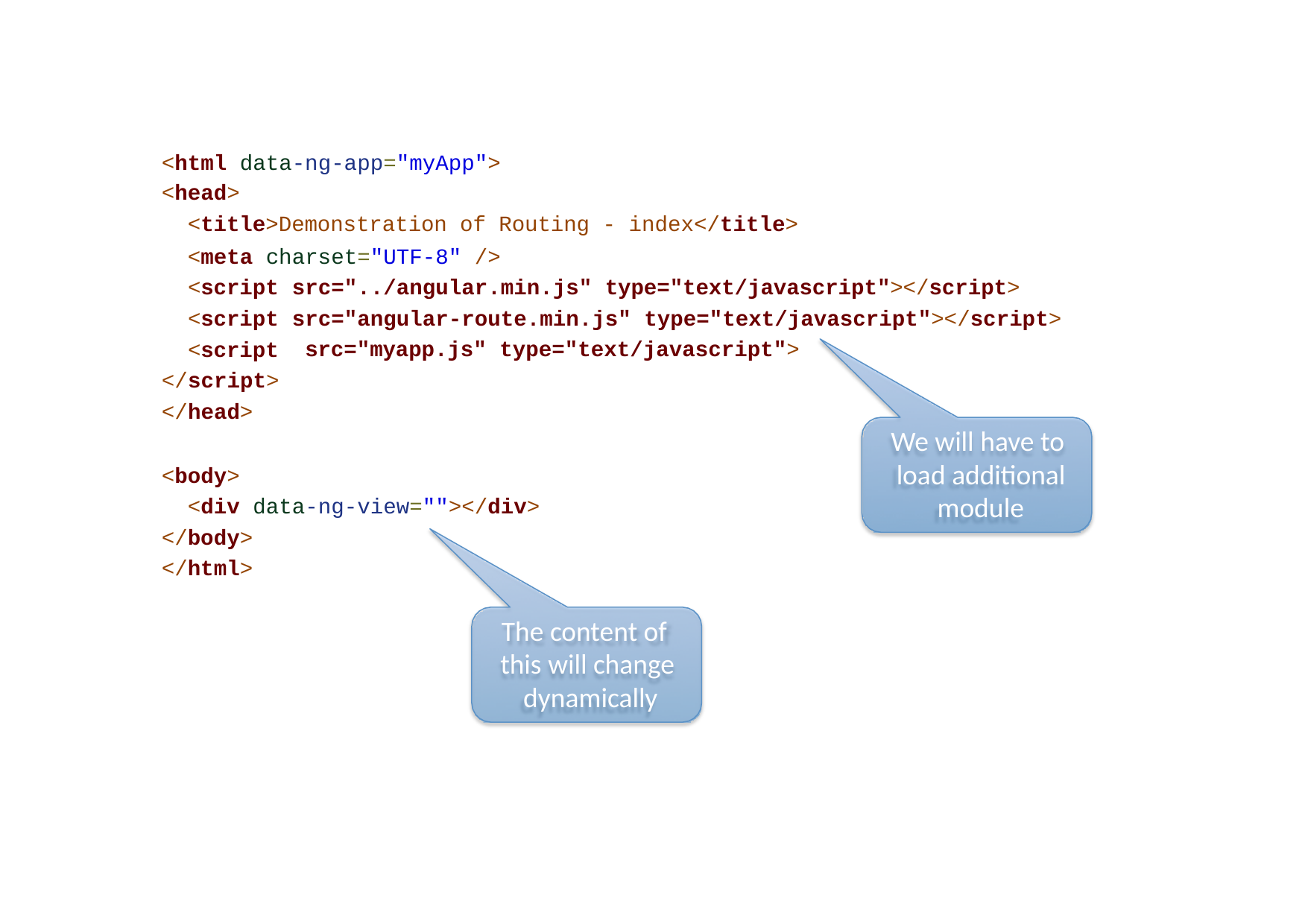

<html data-ng-app="myApp">
<head>
<title>Demonstration of Routing - index</title>
<meta charset="UTF-8" />
src="../angular.min.js" type="text/javascript"></script>  src="angular-route.min.js" type="text/javascript"></script>  src="myapp.js" type="text/javascript">
<script
<script
<script
</script>
</head>

We will have to  load additional  module
<body>
<div data-ng-view=""></div>
</body>
</html>

The content of  this will change  dynamically